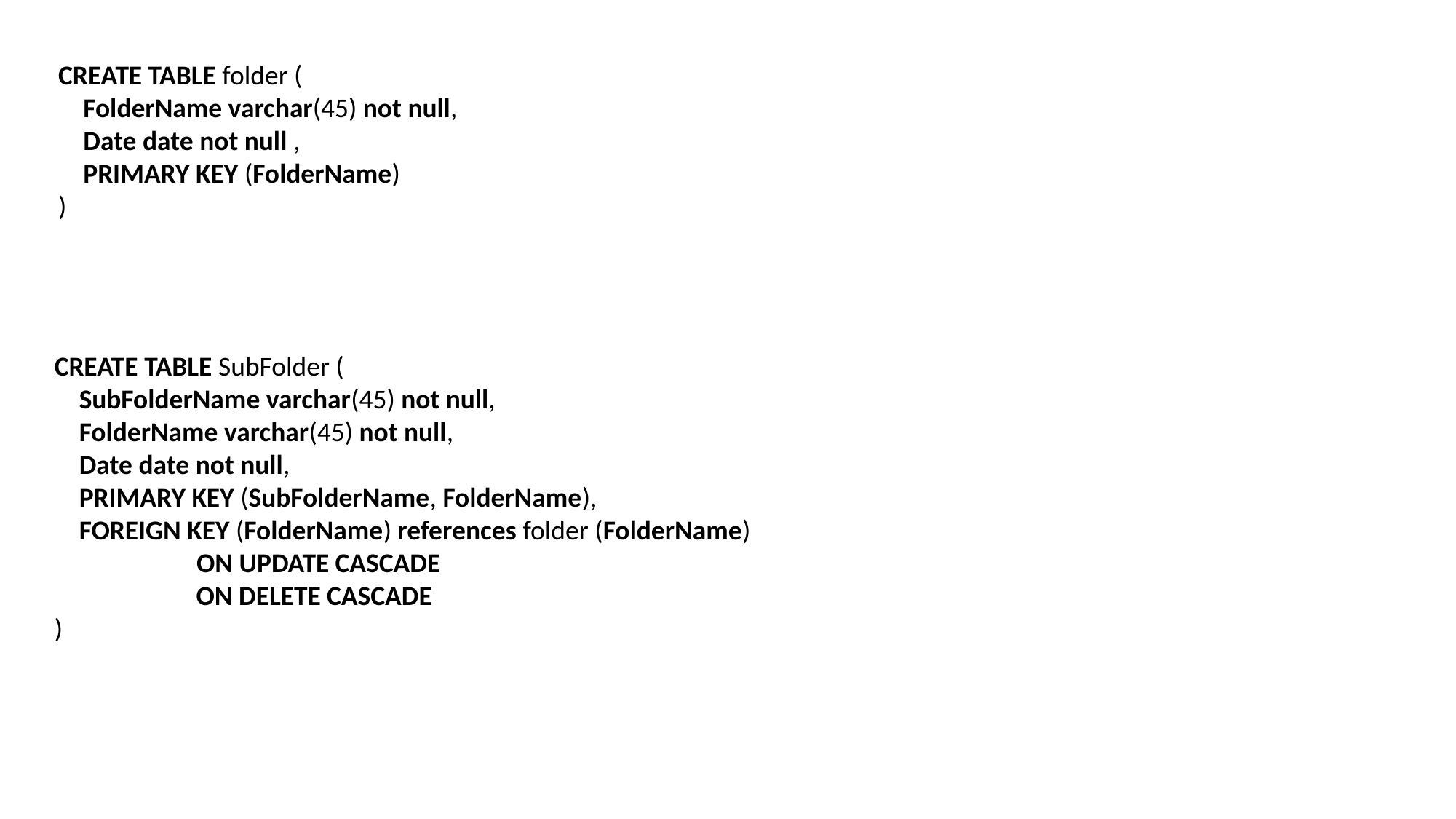

CREATE TABLE folder (
    FolderName varchar(45) not null,
    Date date not null ,
    PRIMARY KEY (FolderName)
)
CREATE TABLE SubFolder (
    SubFolderName varchar(45) not null,
    FolderName varchar(45) not null,
    Date date not null,
    PRIMARY KEY (SubFolderName, FolderName),
    FOREIGN KEY (FolderName) references folder (FolderName)
                       ON UPDATE CASCADE
                       ON DELETE CASCADE
)